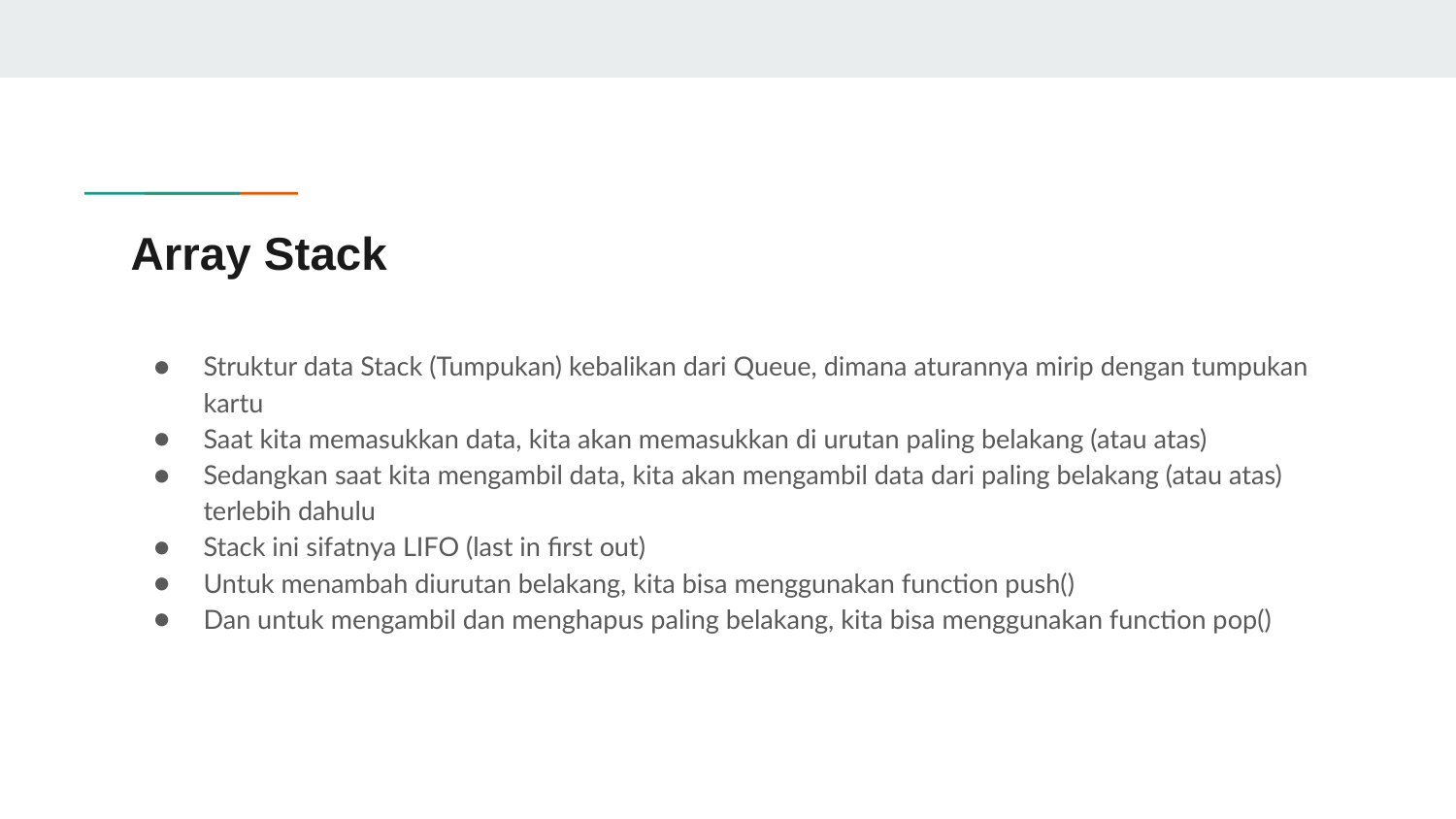

# Array Stack
Struktur data Stack (Tumpukan) kebalikan dari Queue, dimana aturannya mirip dengan tumpukan kartu
Saat kita memasukkan data, kita akan memasukkan di urutan paling belakang (atau atas)
Sedangkan saat kita mengambil data, kita akan mengambil data dari paling belakang (atau atas) terlebih dahulu
Stack ini sifatnya LIFO (last in first out)
Untuk menambah diurutan belakang, kita bisa menggunakan function push()
Dan untuk mengambil dan menghapus paling belakang, kita bisa menggunakan function pop()